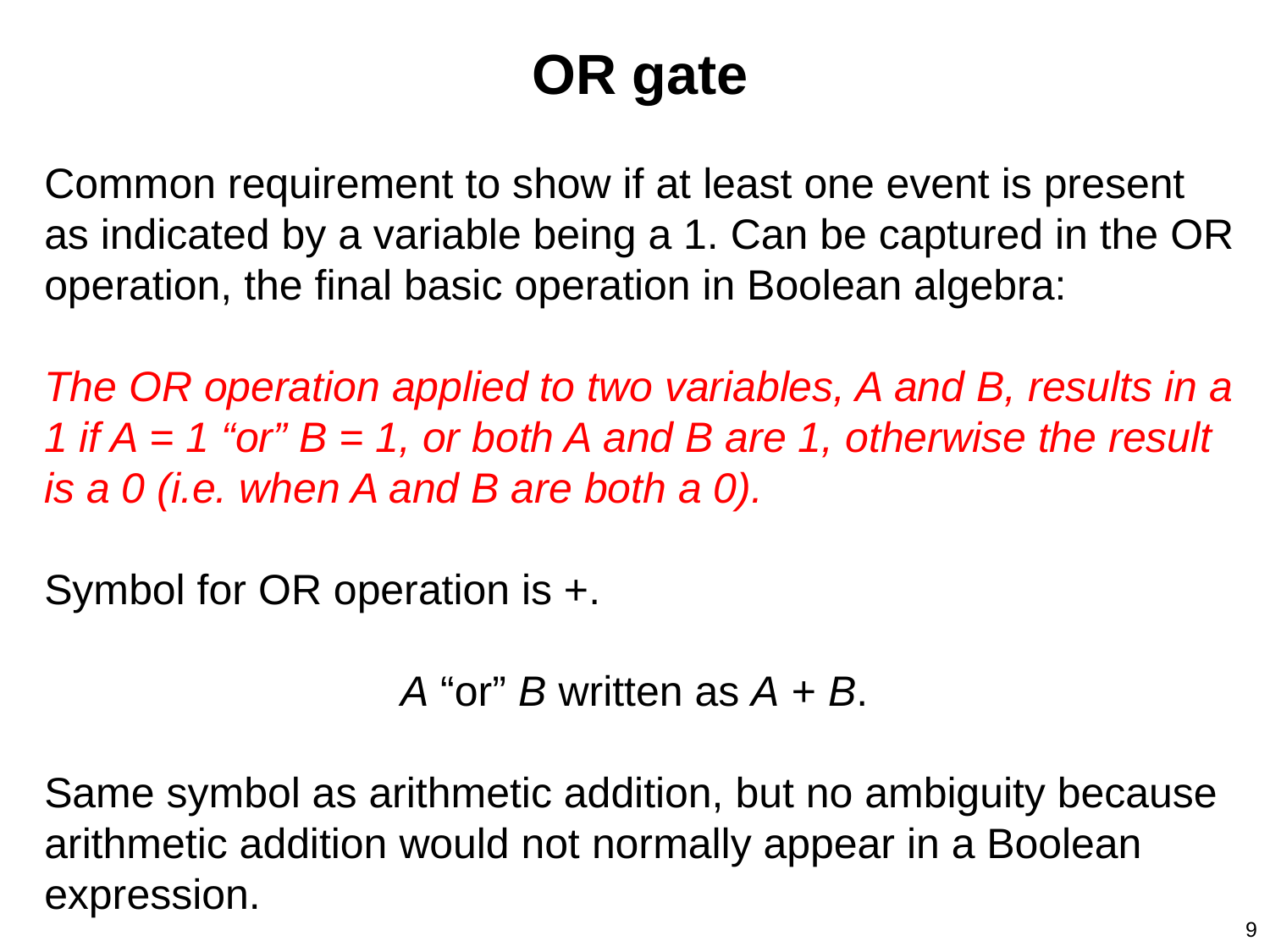

OR gate

Common requirement to show if at least one event is present as indicated by a variable being a 1. Can be captured in the OR operation, the final basic operation in Boolean algebra:

The OR operation applied to two variables, A and B, results in a 1 if A = 1 “or” B = 1, or both A and B are 1, otherwise the result is a 0 (i.e. when A and B are both a 0).

Symbol for OR operation is +.

A “or” B written as A + B.

Same symbol as arithmetic addition, but no ambiguity because arithmetic addition would not normally appear in a Boolean expression.
9